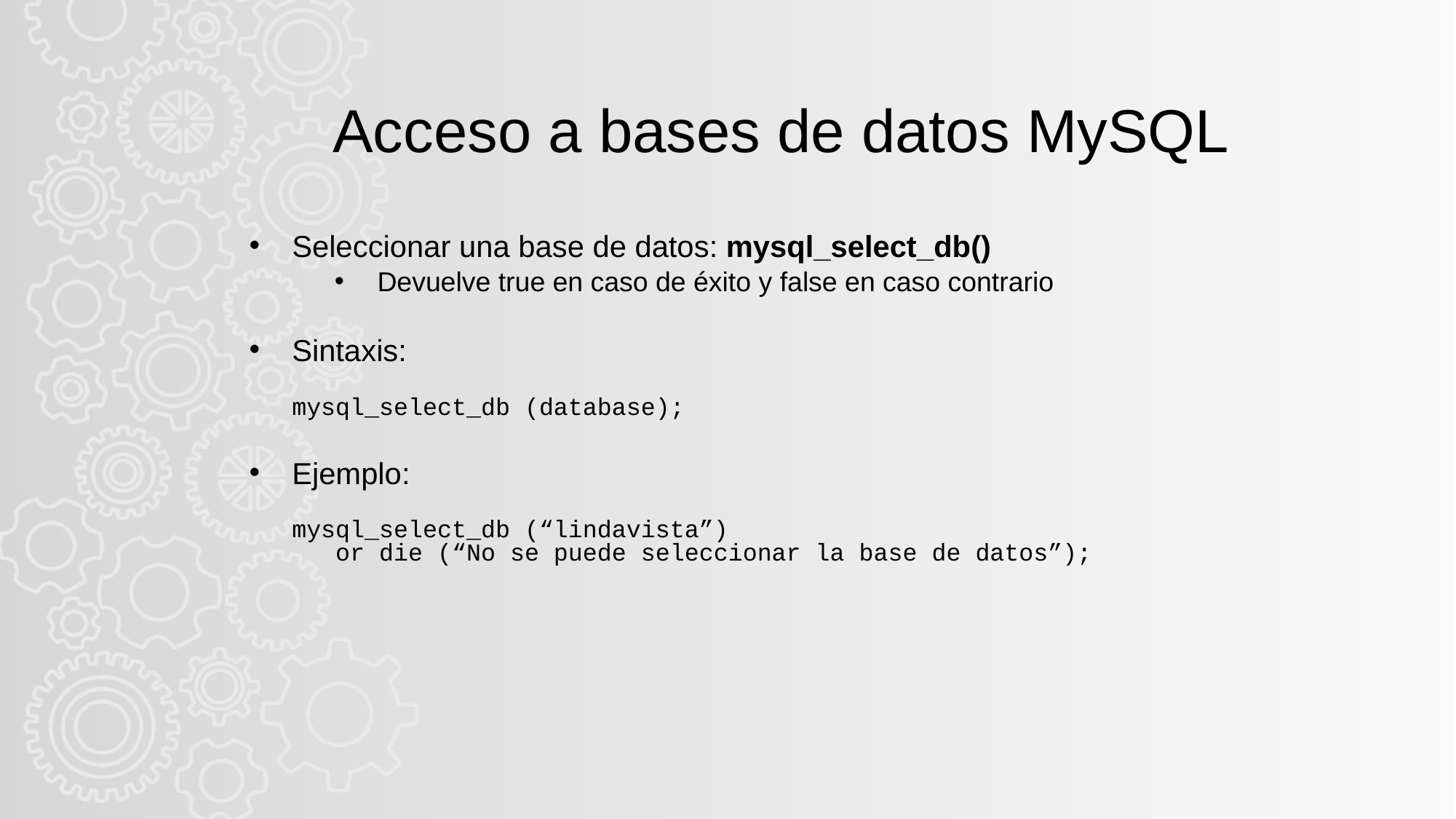

# Acceso a bases de datos MySQL
Seleccionar una base de datos: mysql_select_db()
Devuelve true en caso de éxito y false en caso contrario
Sintaxis:
mysql_select_db (database);
Ejemplo:
mysql_select_db (“lindavista”)
   or die (“No se puede seleccionar la base de datos”);